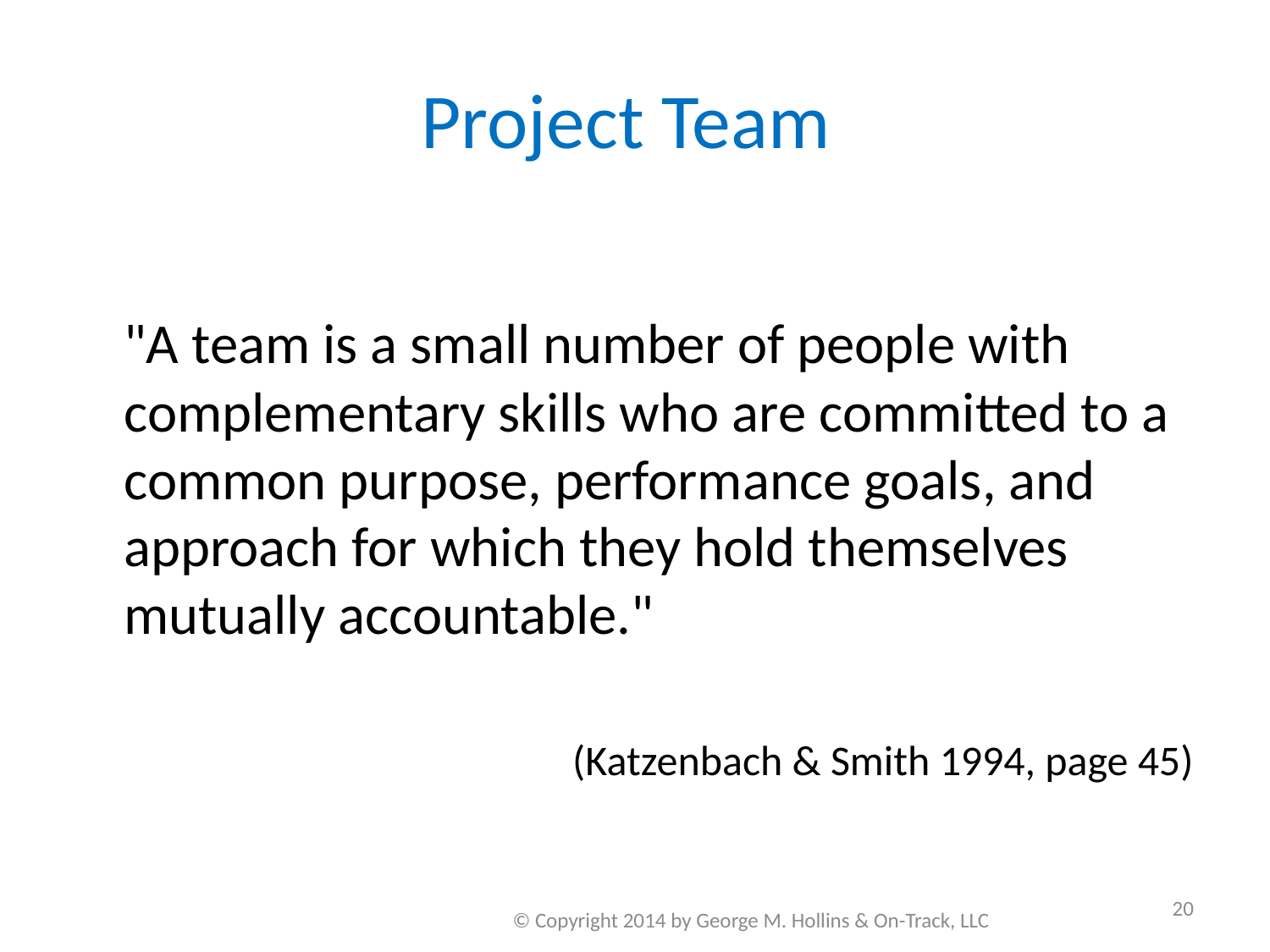

# Project Team

	"A team is a small number of people with complementary skills who are committed to a common purpose, performance goals, and approach for which they hold themselves mutually accountable."

(Katzenbach & Smith 1994, page 45)

20
© Copyright 2014 by George M. Hollins & On-Track, LLC